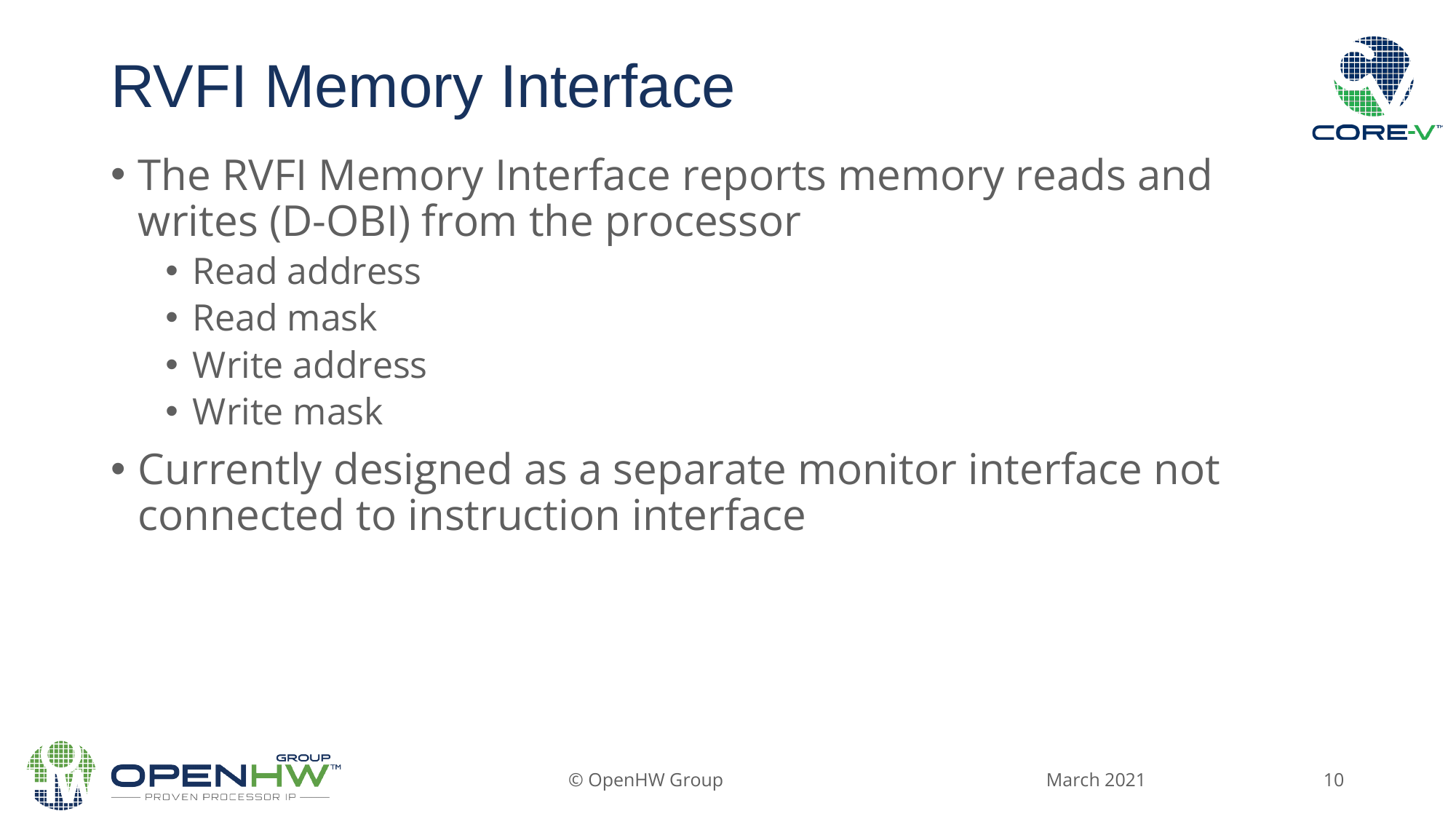

# RVFI Memory Interface
The RVFI Memory Interface reports memory reads and writes (D-OBI) from the processor
Read address
Read mask
Write address
Write mask
Currently designed as a separate monitor interface not connected to instruction interface
March 2021
© OpenHW Group
10